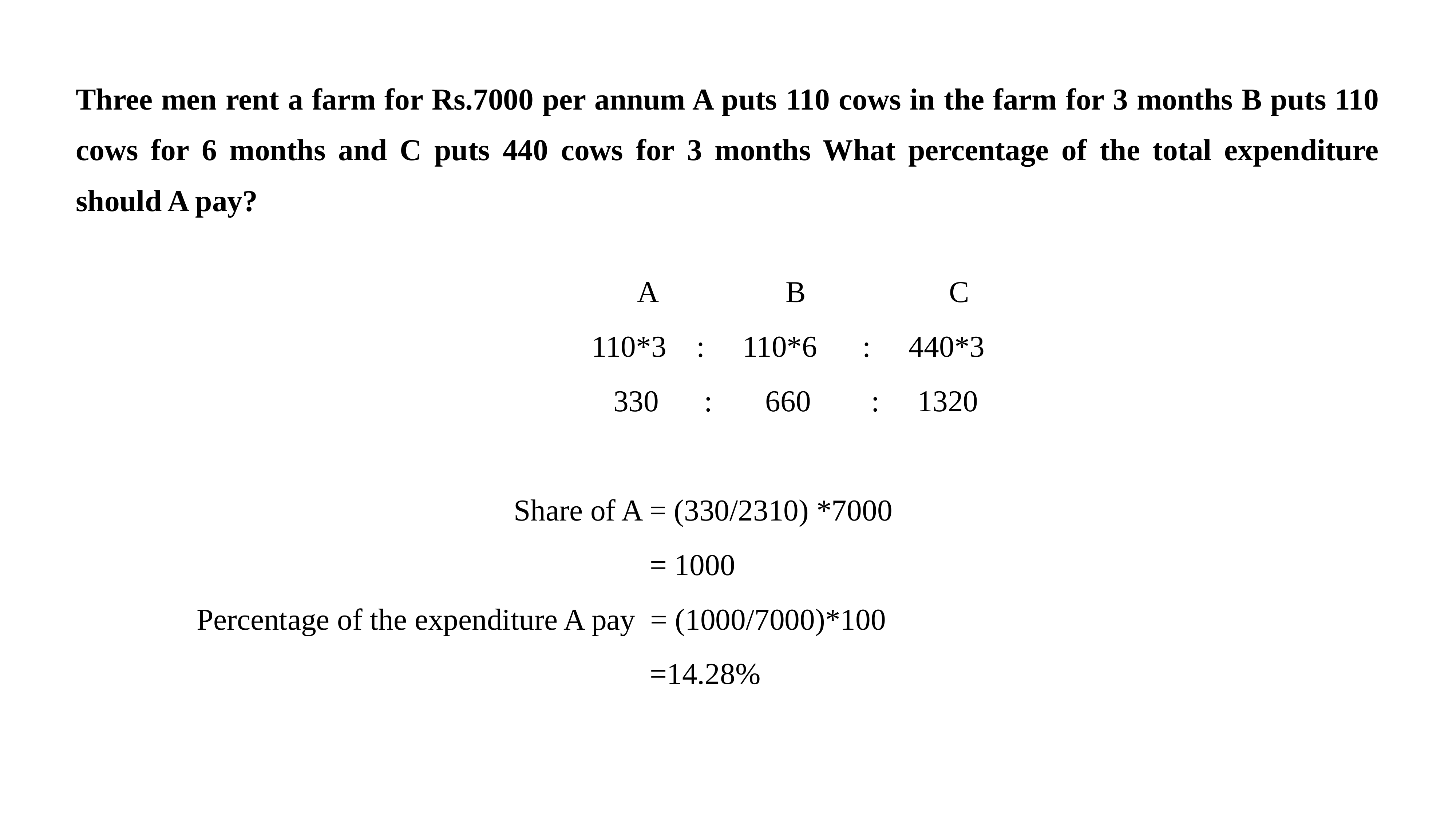

Three men rent a farm for Rs.7000 per annum A puts 110 cows in the farm for 3 months B puts 110 cows for 6 months and C puts 440 cows for 3 months What percentage of the total expenditure should A pay?

                    A                 B                   C
                110*3    :     110*6      :     440*3
                  330      :       660        :     1320

                                                          Share of A = (330/2310) *7000
                                                                            = 1000
                Percentage of the expenditure A pay  = (1000/7000)*100
                                                                            =14.28%